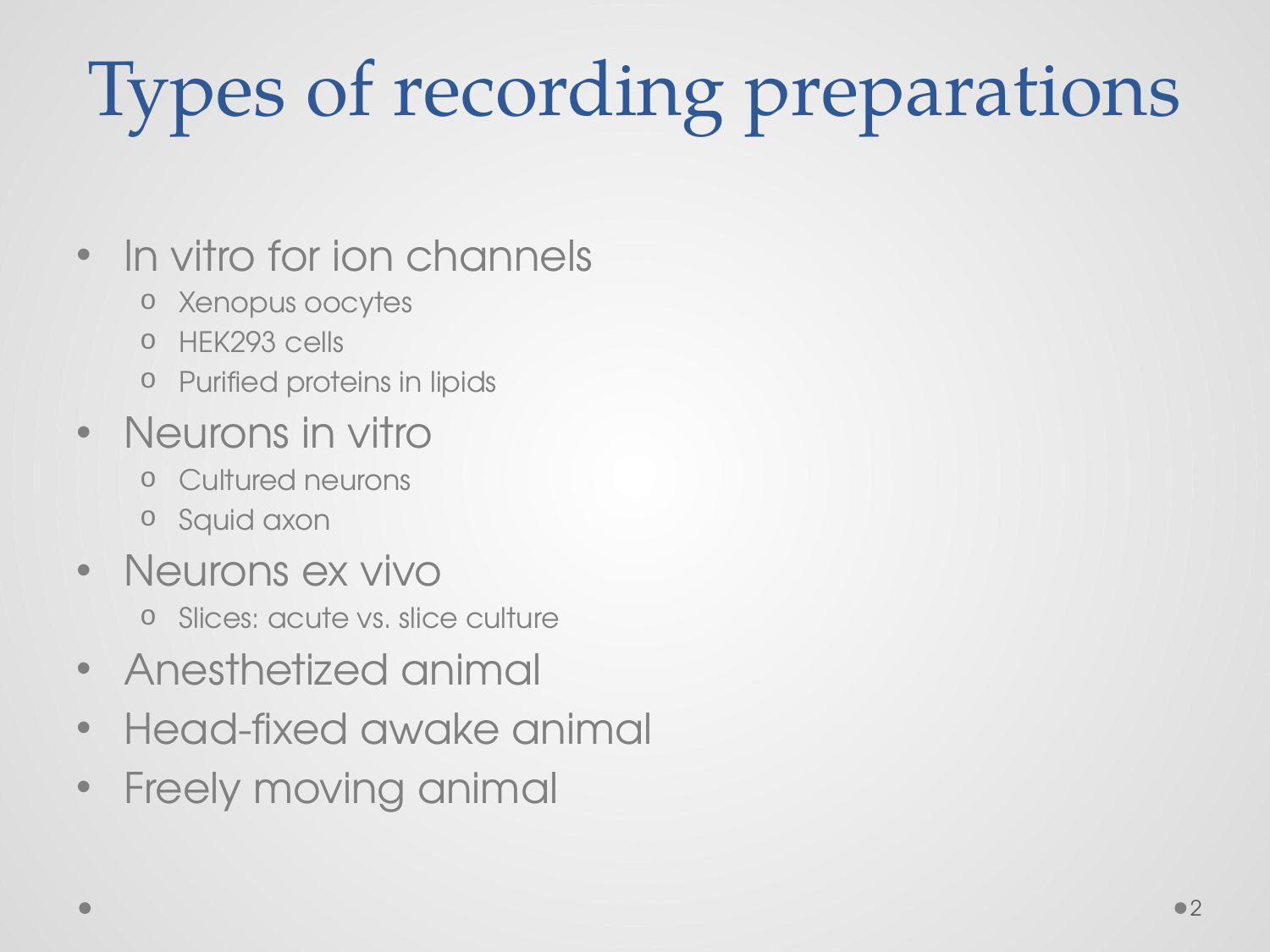

# Types of recording preparations
In vitro for ion channels
Xenopus oocytes
HEK293 cells
Purified proteins in lipids
Neurons in vitro
Cultured neurons
Squid axon
Neurons ex vivo
Slices: acute vs. slice culture
Anesthetized animal
Head-fixed awake animal
Freely moving animal
2